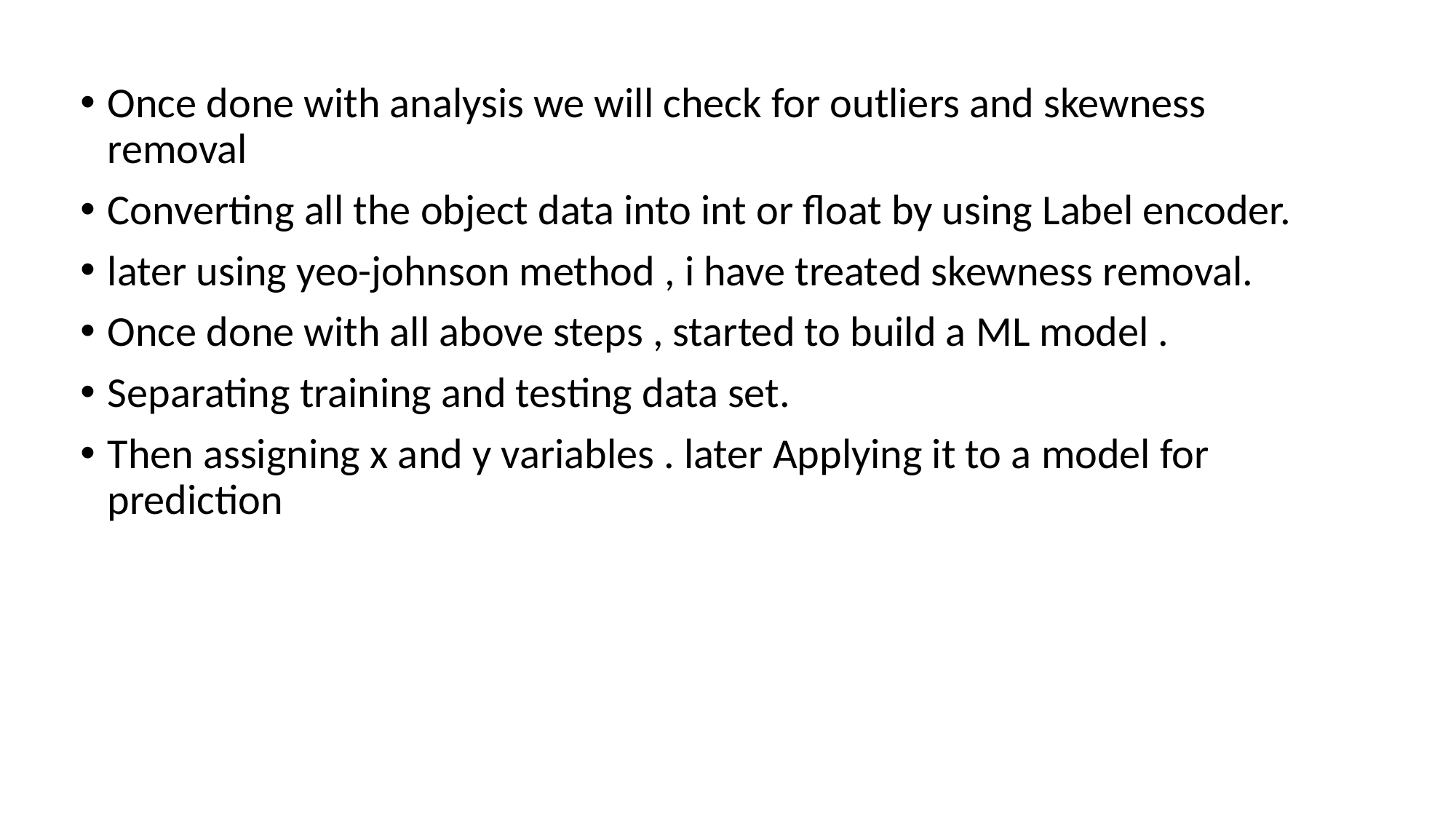

Once done with analysis we will check for outliers and skewness removal
Converting all the object data into int or float by using Label encoder.
later using yeo-johnson method , i have treated skewness removal.
Once done with all above steps , started to build a ML model .
Separating training and testing data set.
Then assigning x and y variables . later Applying it to a model for prediction